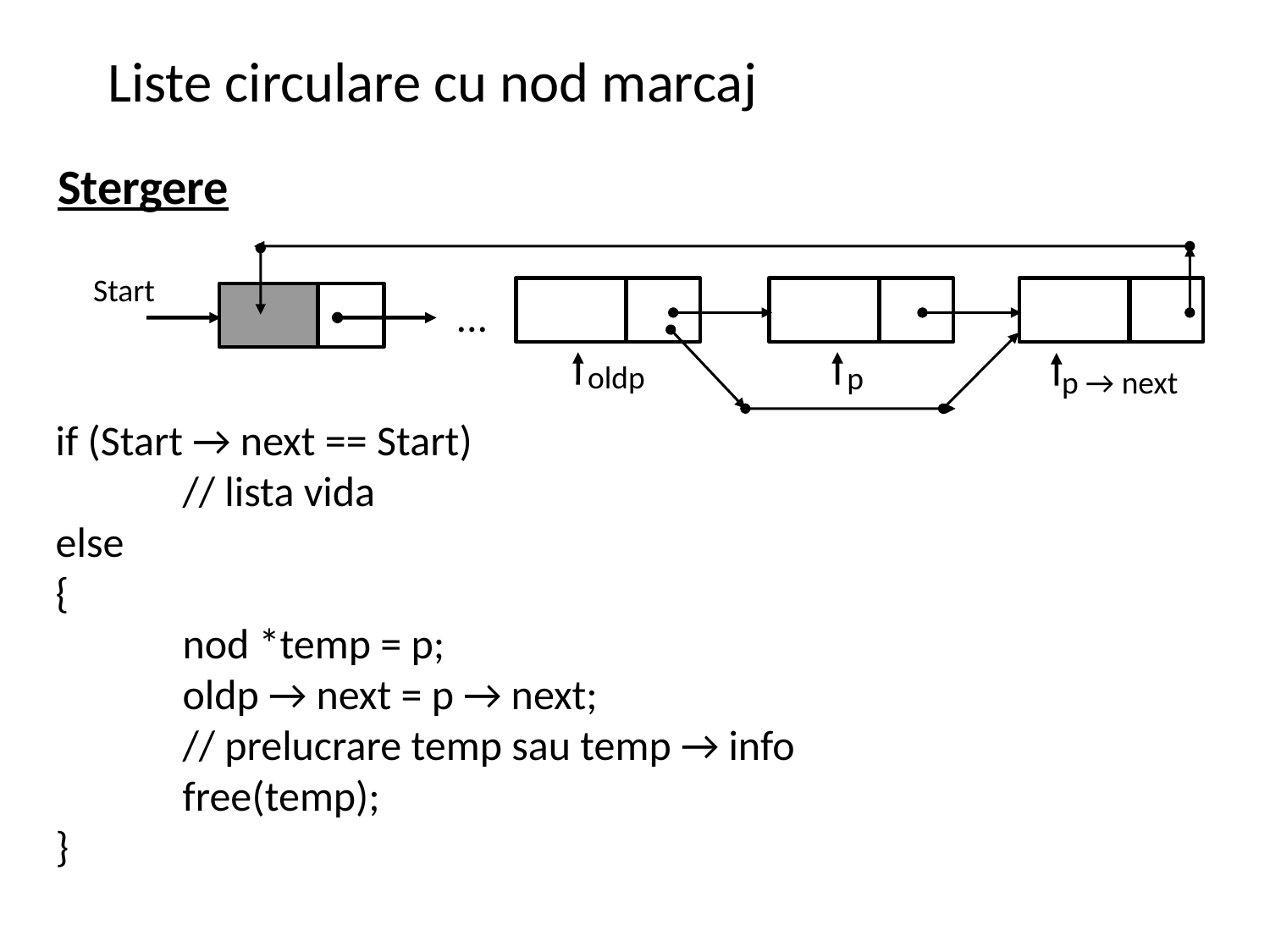

Liste circulare cu nod marcaj
Stergere

Start

...

oldp
p

p → next
if (Start → next == Start)
	// lista vida
else
{
	nod *temp = p;
	oldp → next = p → next;
	// prelucrare temp sau temp → info
	free(temp);
}